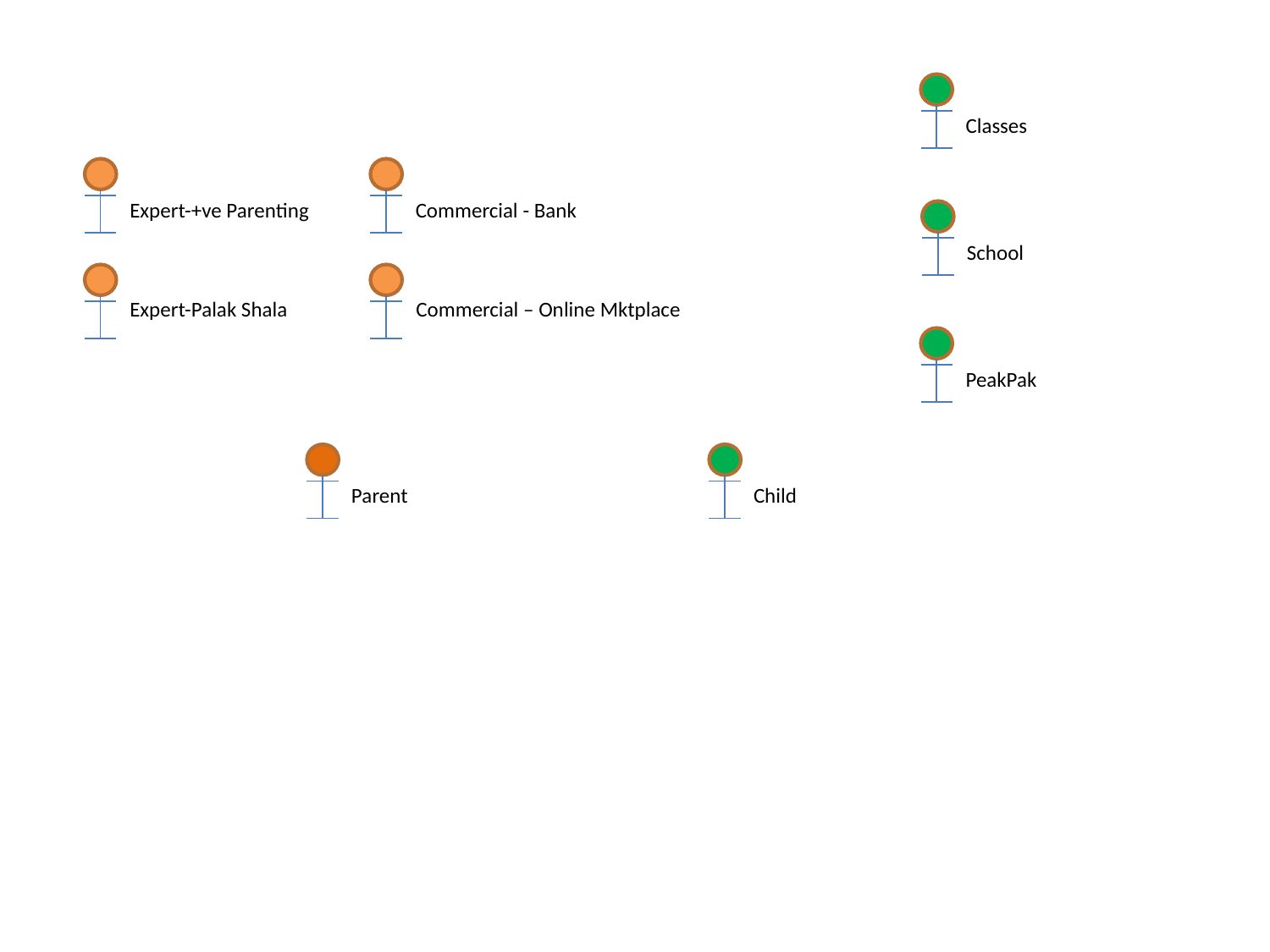

Classes

Expert-+ve Parenting
Commercial - Bank

School

Expert-Palak Shala
Commercial – Online Mktplace

PeakPak

Parent
Child